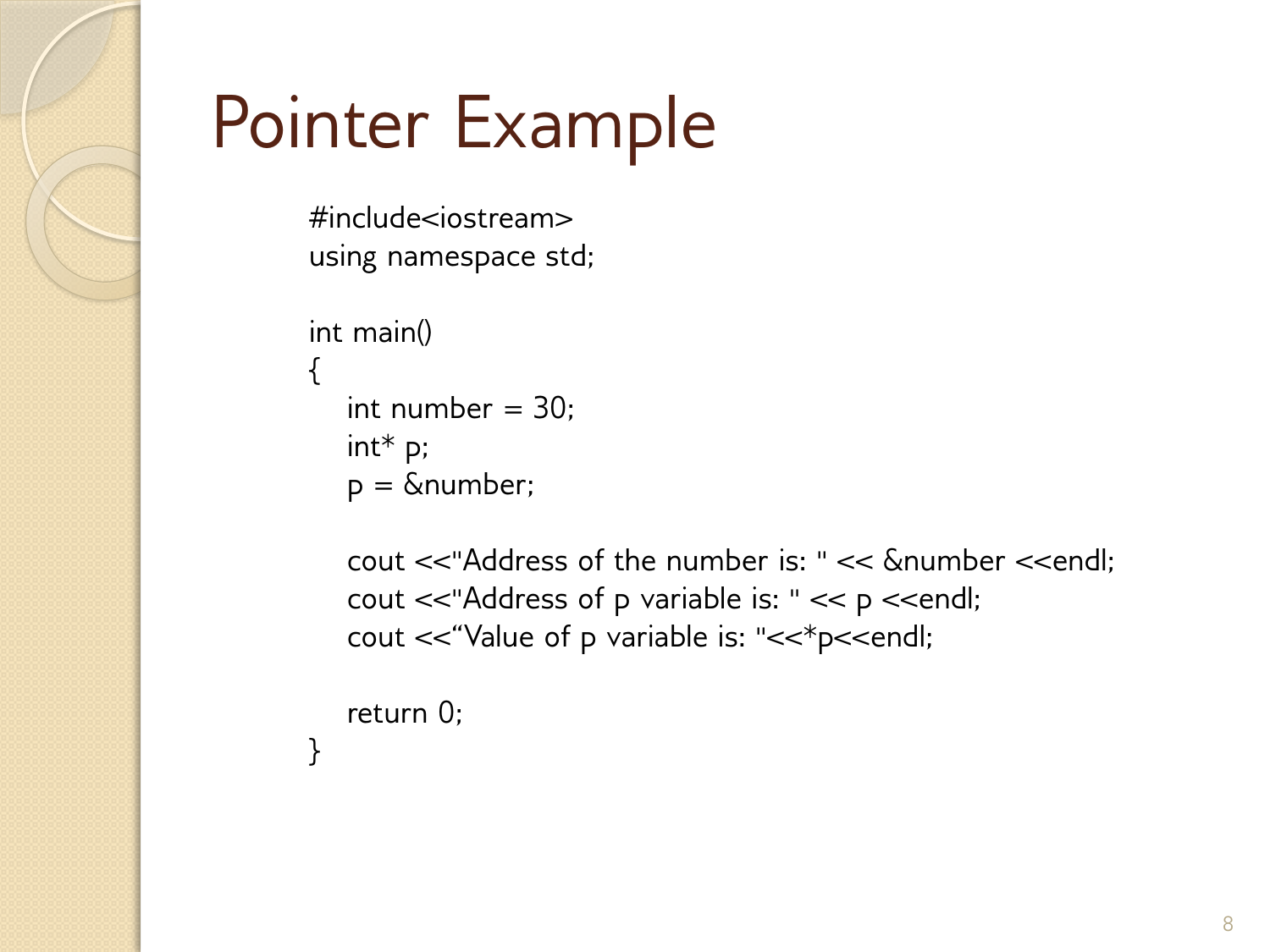

# Pointer Example
#include<iostream>
using namespace std;

int main()
{
    int number = 30;
    int* p;
    p = &number;

    cout <<"Address of the number is: " << &number <<endl;
    cout <<"Address of p variable is: " << p <<endl;
    cout <<“Value of p variable is: "<<*p<<endl;

    return 0;
}
8